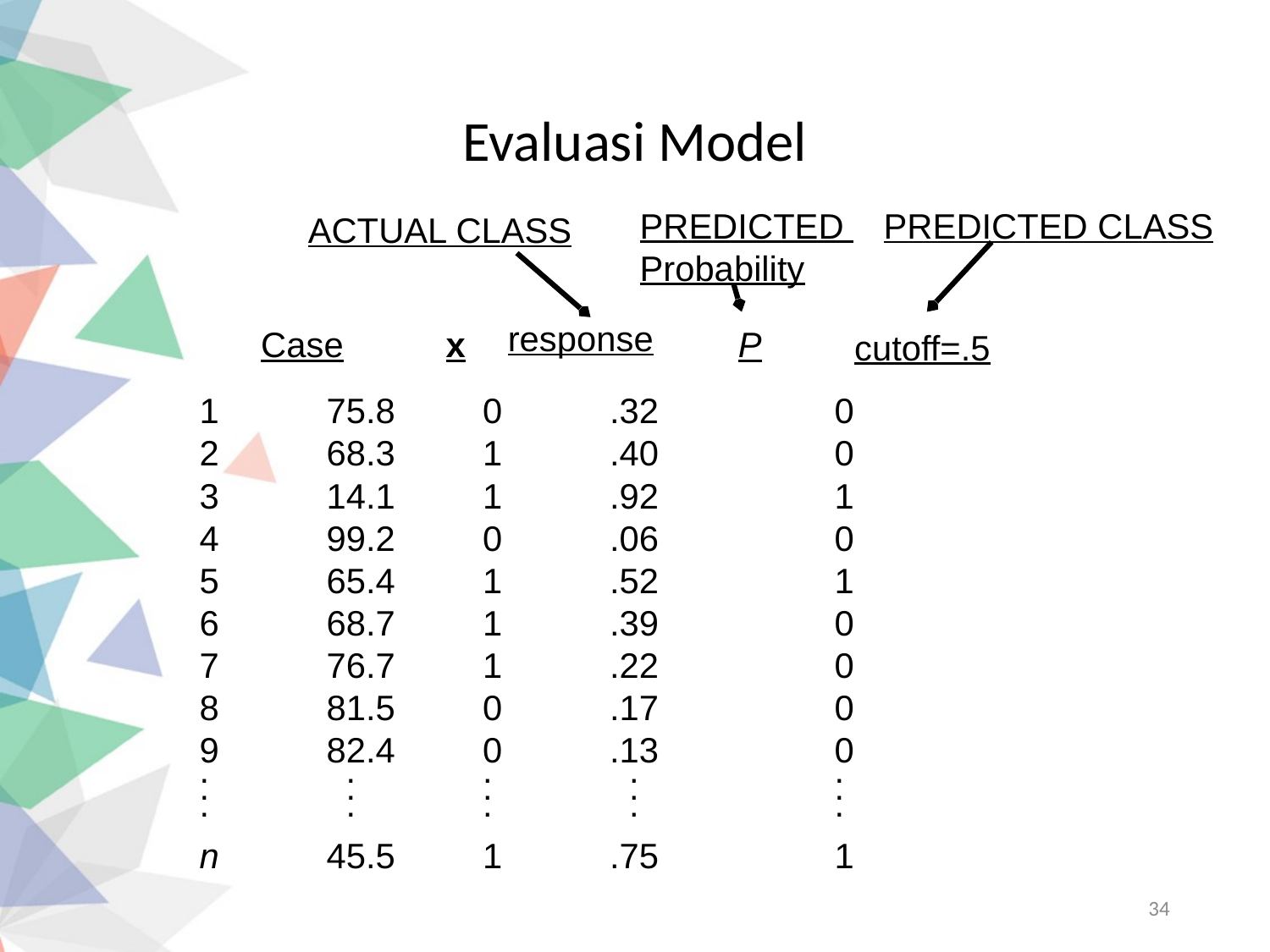

# Evaluasi Model
PREDICTED
Probability
PREDICTED CLASS
ACTUAL CLASS

response
Case
x
P
cutoff=.5
1	75.8	   0	   .32		0
2	68.3	   1	   .40		0
3	14.1	   1	   .92		1
4	99.2	   0	   .06		0
5	65.4	   1	   .52		1
6	68.7	   1	   .39		0
7	76.7	   1	   .22		0
8	81.5	   0	   .17		0
9	82.4	   0	   .13		0
.	  .	   .	     .		.
.	  .	   .	     .		.
.	  .	   .	     .		.
n 	45.5	   1	   .75		1
34